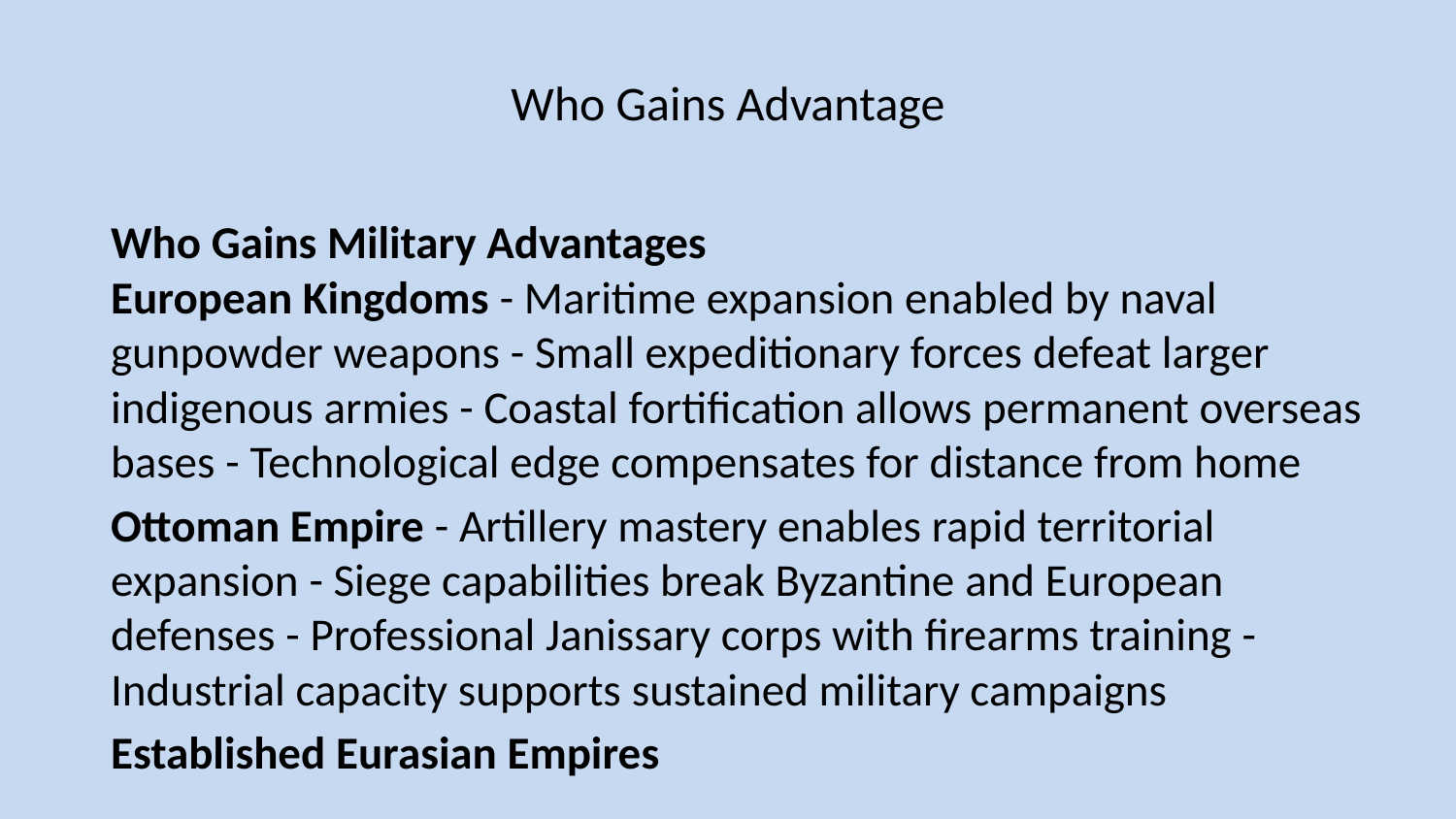

# Who Gains Advantage
Who Gains Military Advantages
European Kingdoms - Maritime expansion enabled by naval gunpowder weapons - Small expeditionary forces defeat larger indigenous armies - Coastal fortification allows permanent overseas bases - Technological edge compensates for distance from home
Ottoman Empire - Artillery mastery enables rapid territorial expansion - Siege capabilities break Byzantine and European defenses - Professional Janissary corps with firearms training - Industrial capacity supports sustained military campaigns
Established Eurasian Empires